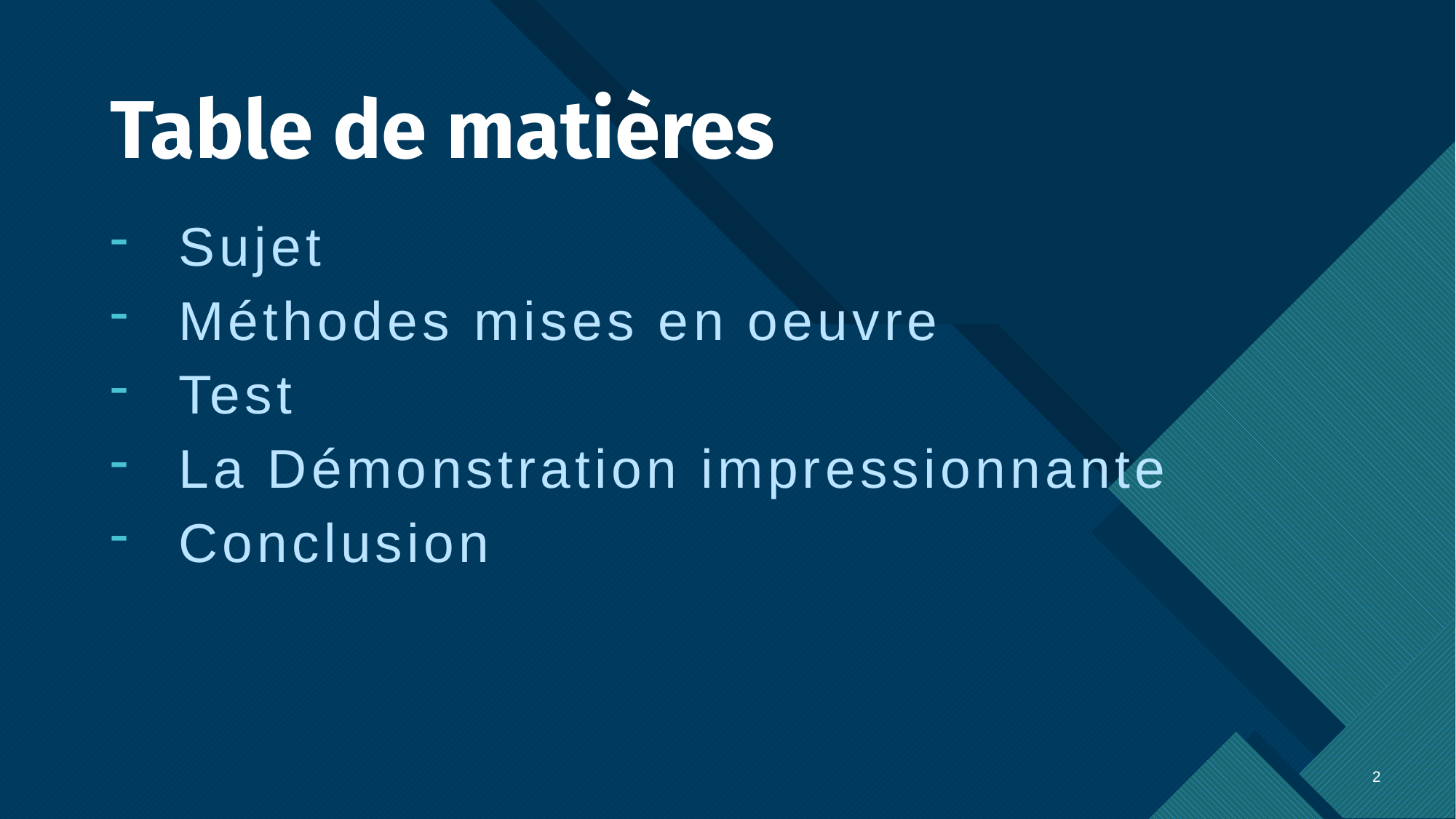

# Table de matières
Sujet
Méthodes mises en oeuvre
Test
La Démonstration impressionnante
Conclusion
2